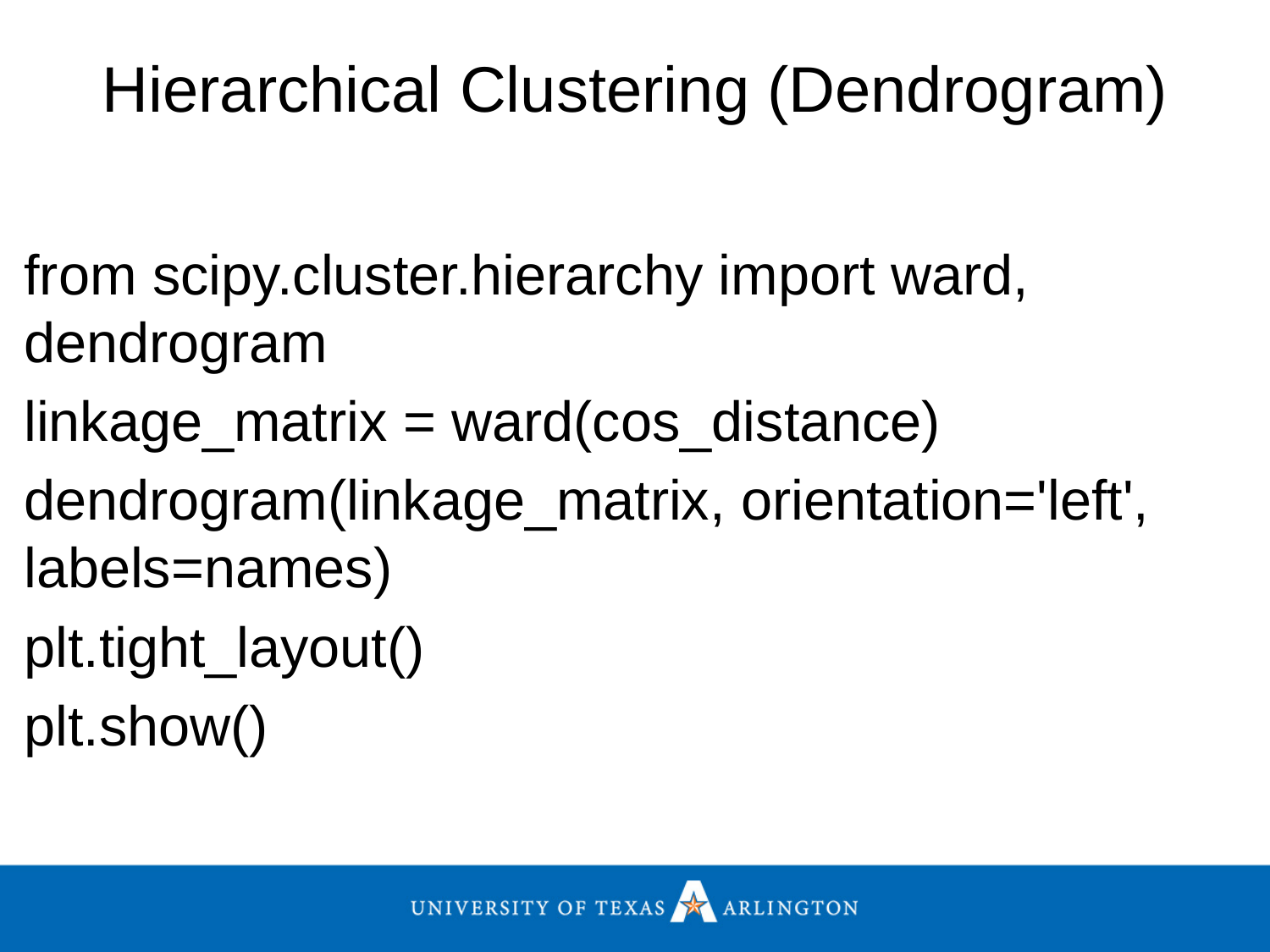

# Hierarchical Clustering (Dendrogram)
from scipy.cluster.hierarchy import ward, dendrogram
linkage_matrix = ward(cos_distance)
dendrogram(linkage_matrix, orientation='left', labels=names)
plt.tight_layout()
plt.show()